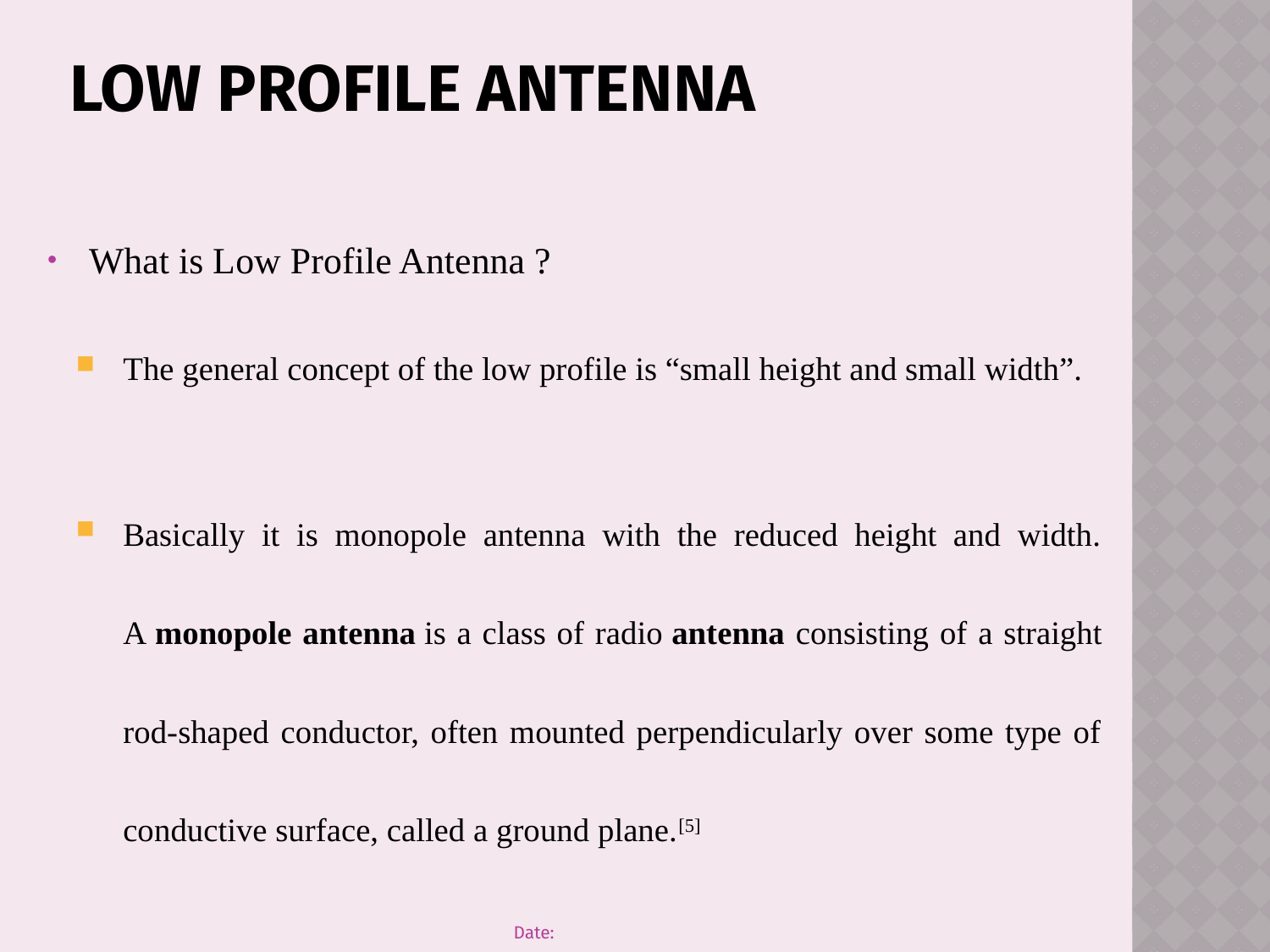

# Low profile antenna
What is Low Profile Antenna ?
The general concept of the low profile is “small height and small width”.

Basically it is monopole antenna with the reduced height and width. A monopole antenna is a class of radio antenna consisting of a straight rod-shaped conductor, often mounted perpendicularly over some type of conductive surface, called a ground plane.[5]
Date: